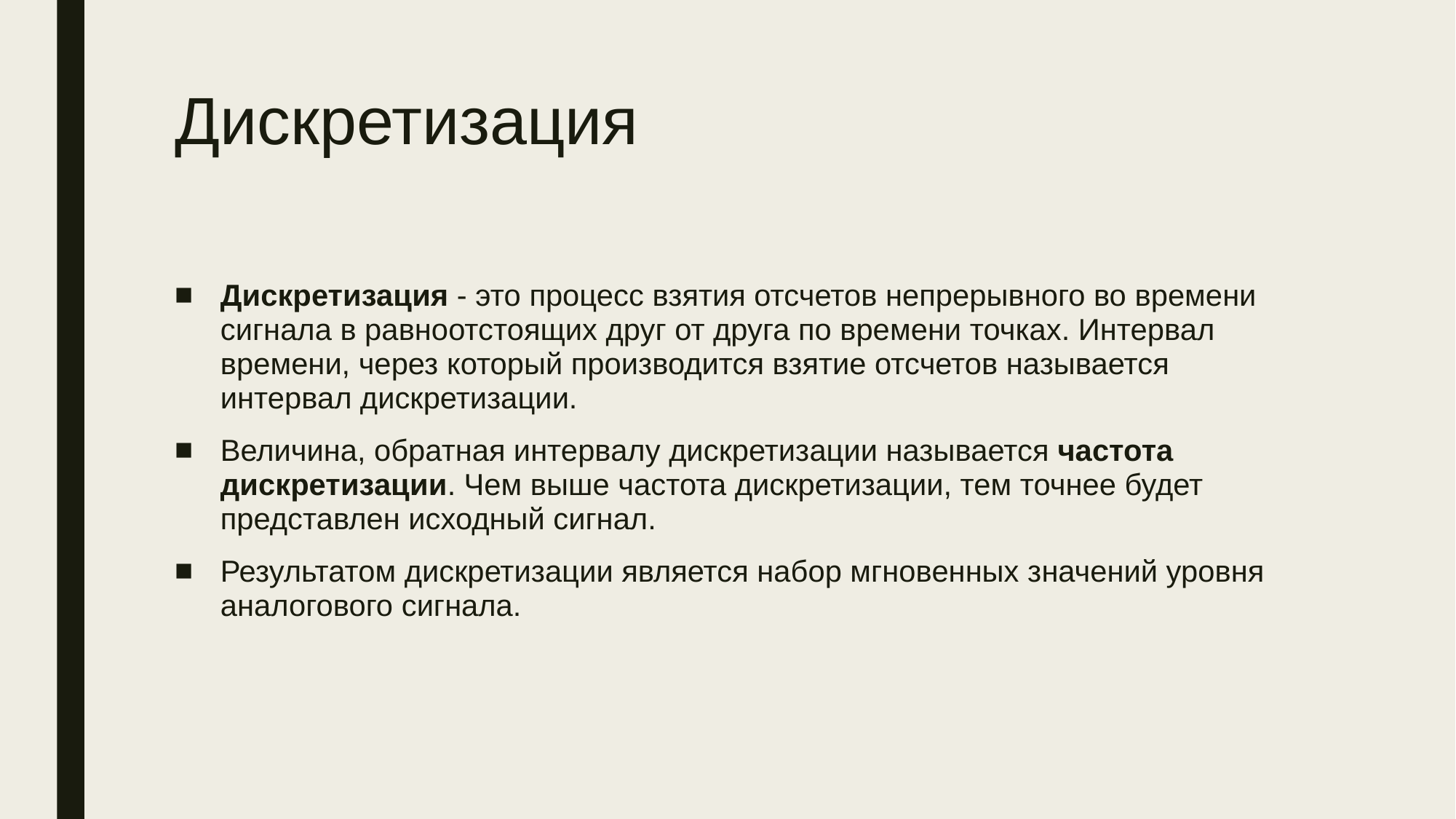

# Дискретизация
Дискретизация - это процесс взятия отсчетов непрерывного во времени сигнала в равноотстоящих друг от друга по времени точках. Интервал времени, через который производится взятие отсчетов называется интервал дискретизации.
Величина, обратная интервалу дискретизации называется частота дискретизации. Чем выше частота дискретизации, тем точнее будет представлен исходный сигнал.
Результатом дискретизации является набор мгновенных значений уровня аналогового сигнала.